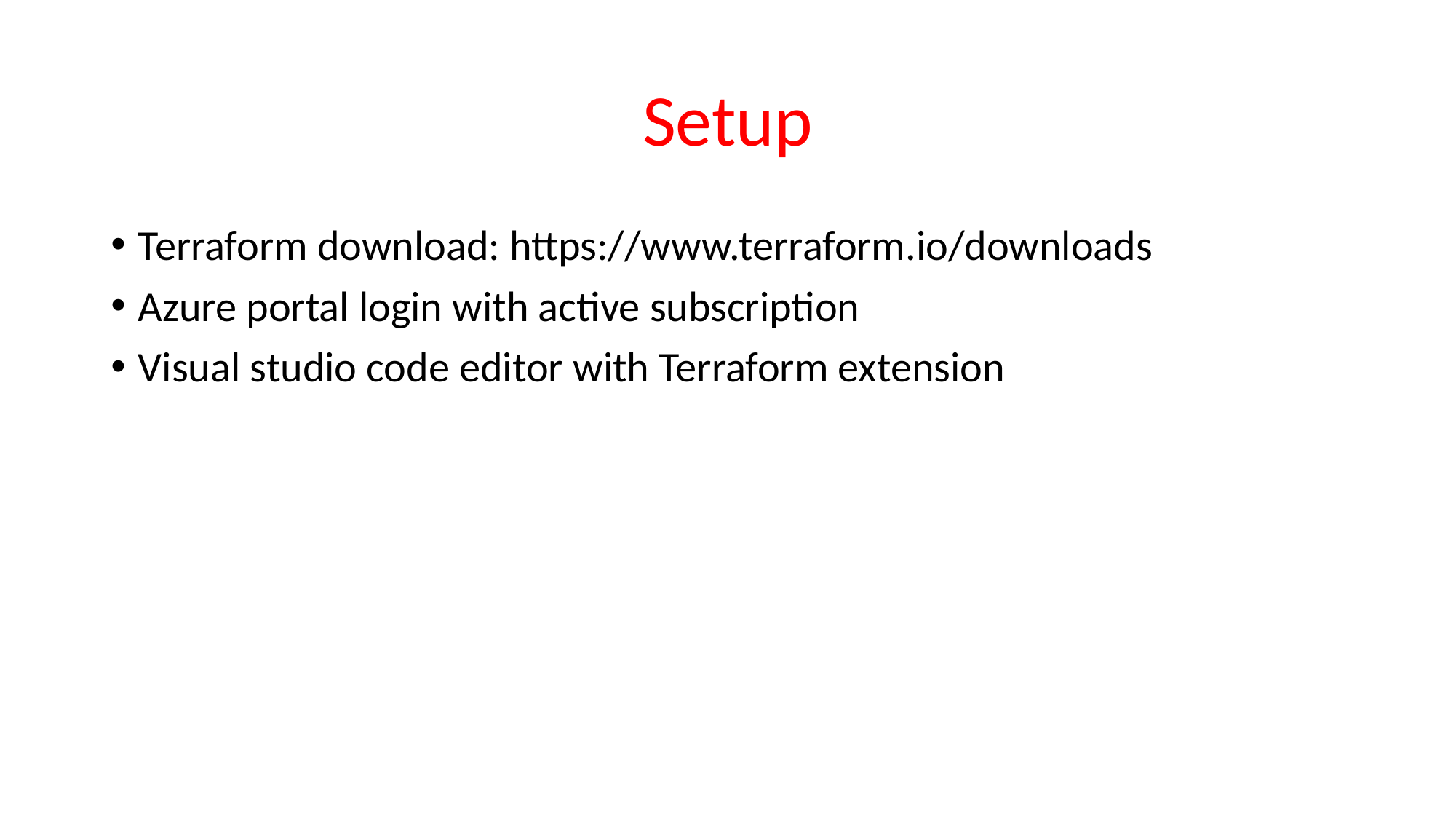

# Setup
Terraform download: https://www.terraform.io/downloads
Azure portal login with active subscription
Visual studio code editor with Terraform extension